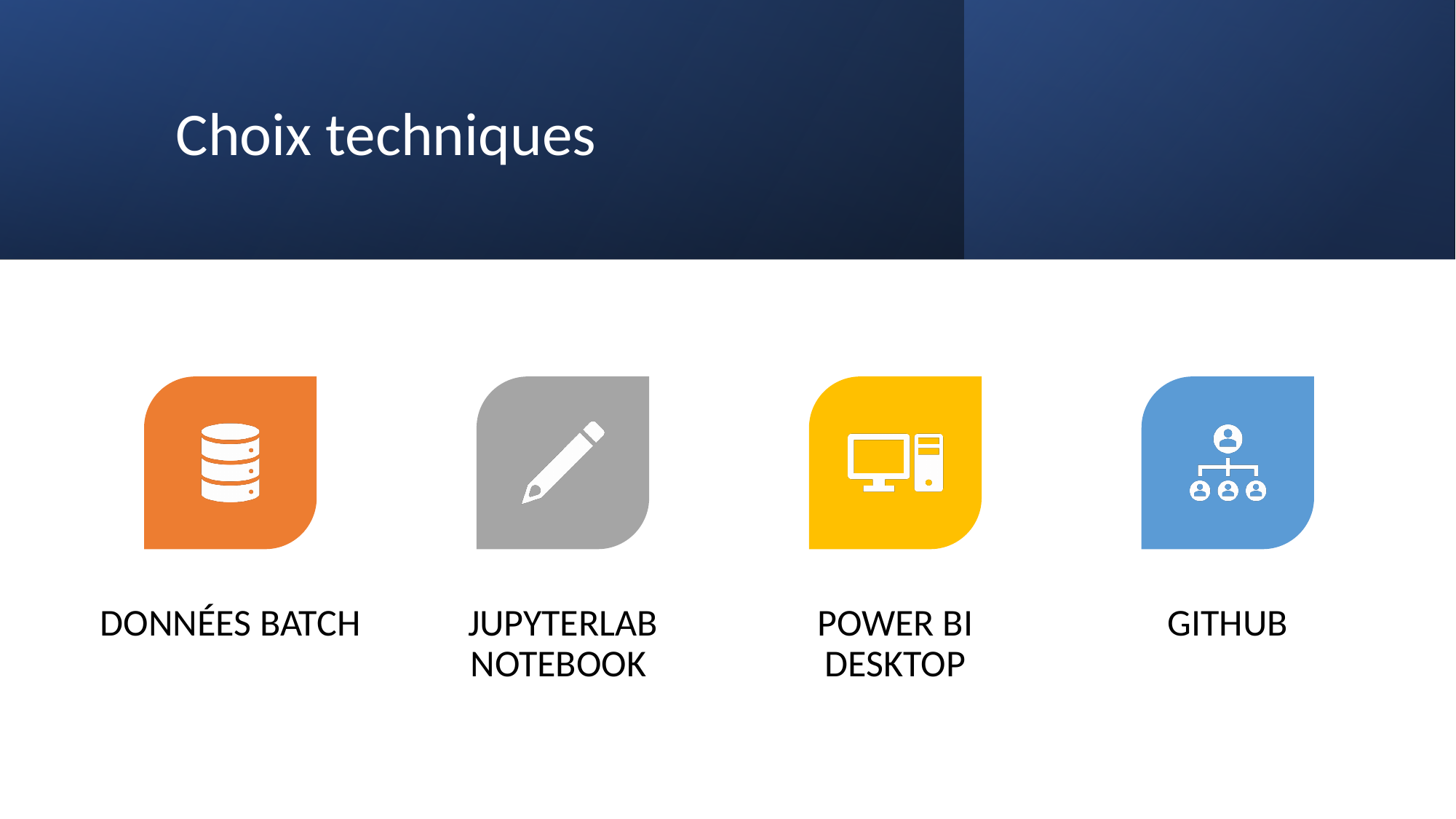

# Choix techniques
Données batch
Jupyterlab notebook
Power BI Desktop
Github
7